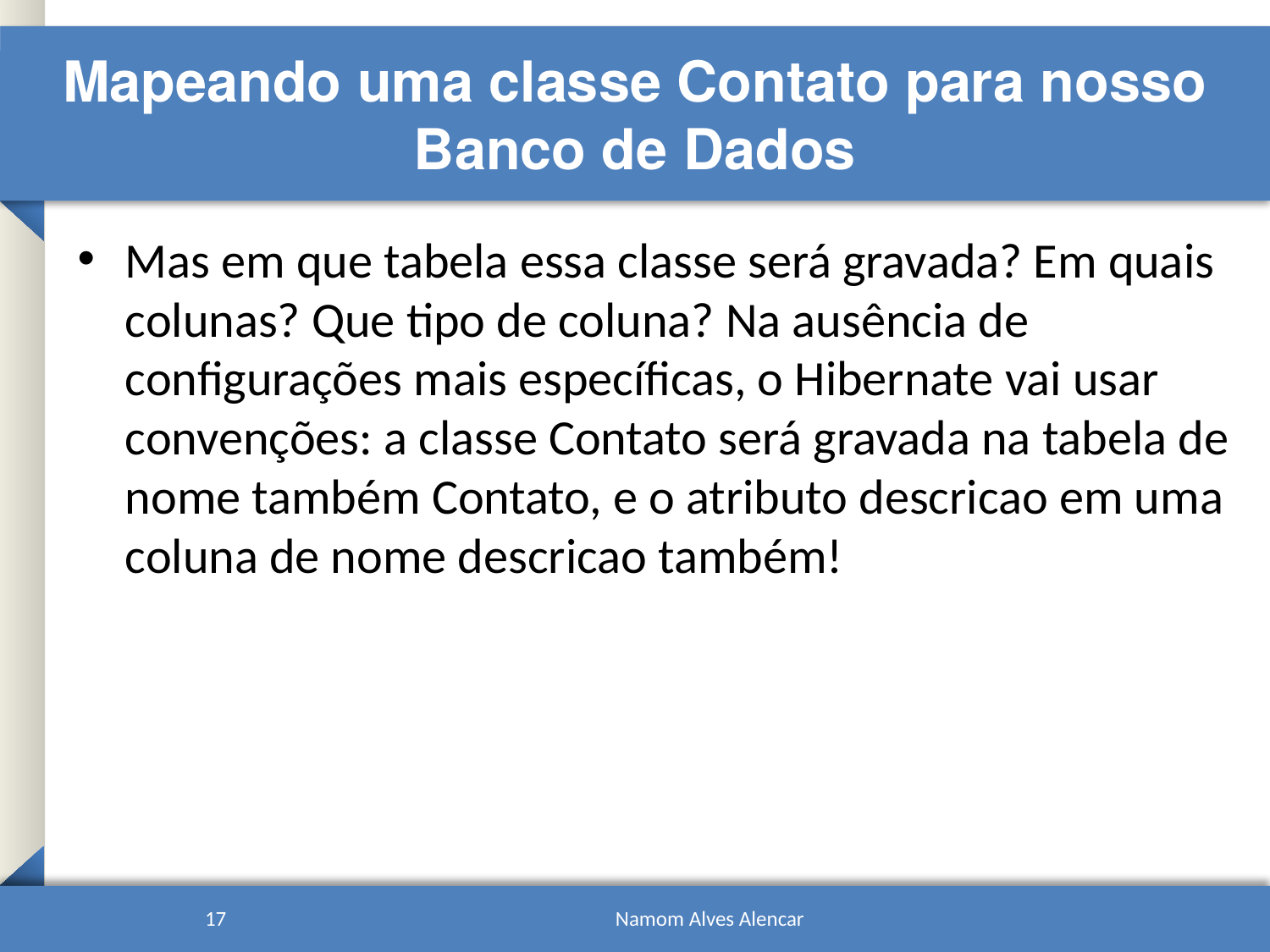

# Mapeando uma classe Contato para nosso Banco de Dados
Mas em que tabela essa classe será gravada? Em quais colunas? Que tipo de coluna? Na ausência de configurações mais específicas, o Hibernate vai usar convenções: a classe Contato será gravada na tabela de nome também Contato, e o atributo descricao em uma coluna de nome descricao também!
17
Namom Alves Alencar